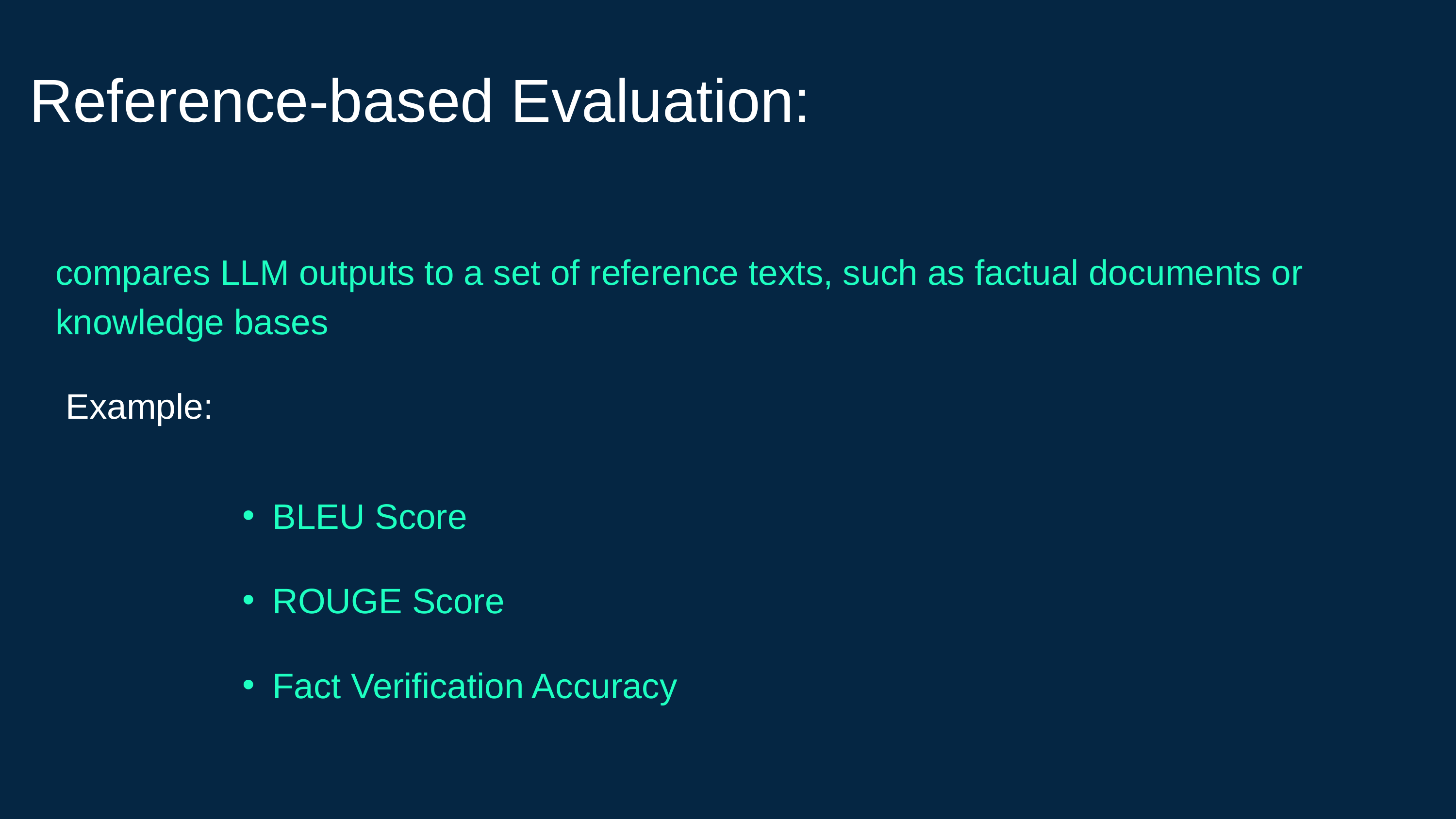

Reference-based Evaluation:
compares LLM outputs to a set of reference texts, such as factual documents or knowledge bases
Example:
BLEU Score
ROUGE Score
Fact Verification Accuracy